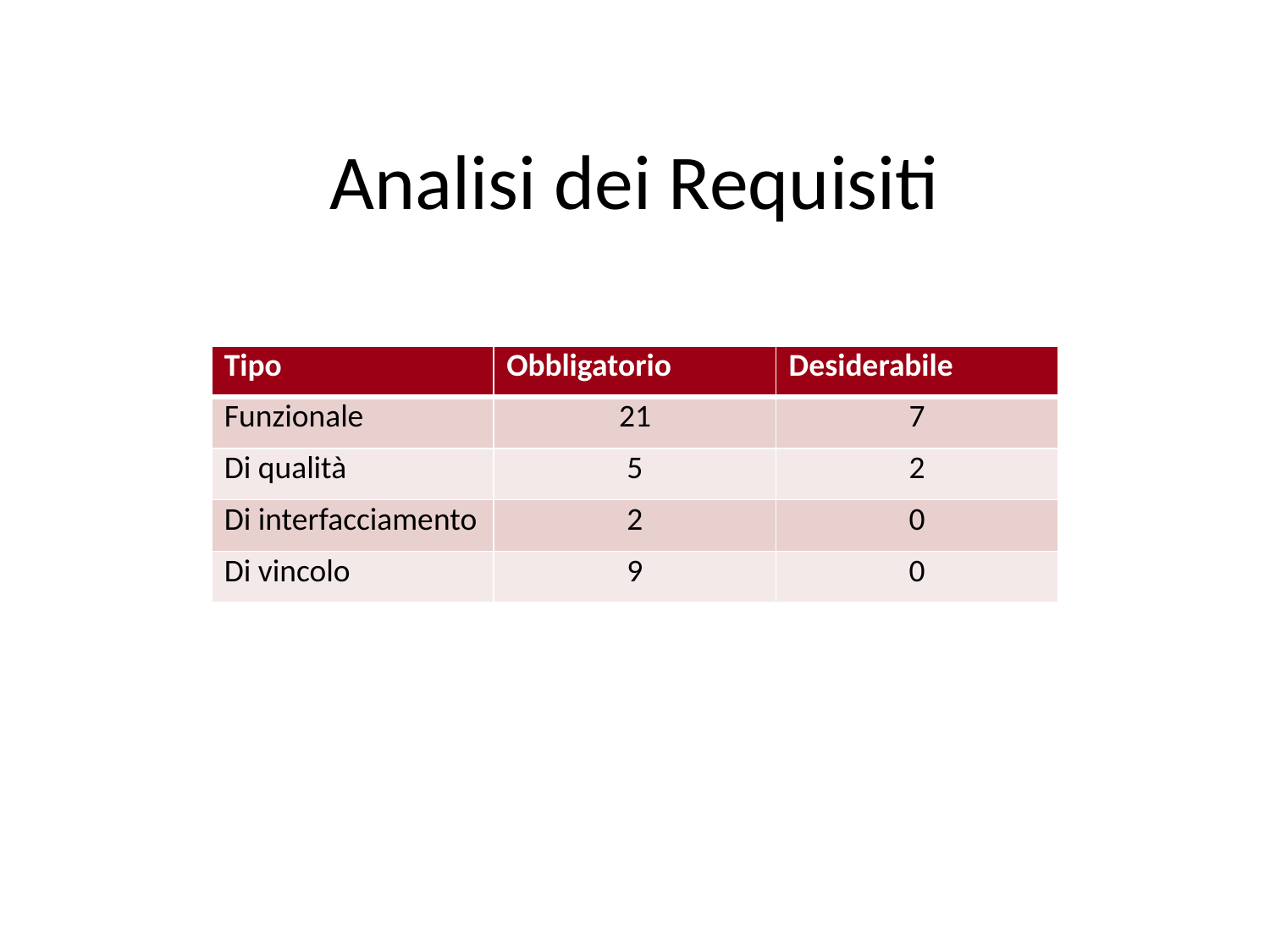

# Analisi dei Requisiti
| Tipo | Obbligatorio | Desiderabile |
| --- | --- | --- |
| Funzionale | 21 | 7 |
| Di qualità | 5 | 2 |
| Di interfacciamento | 2 | 0 |
| Di vincolo | 9 | 0 |